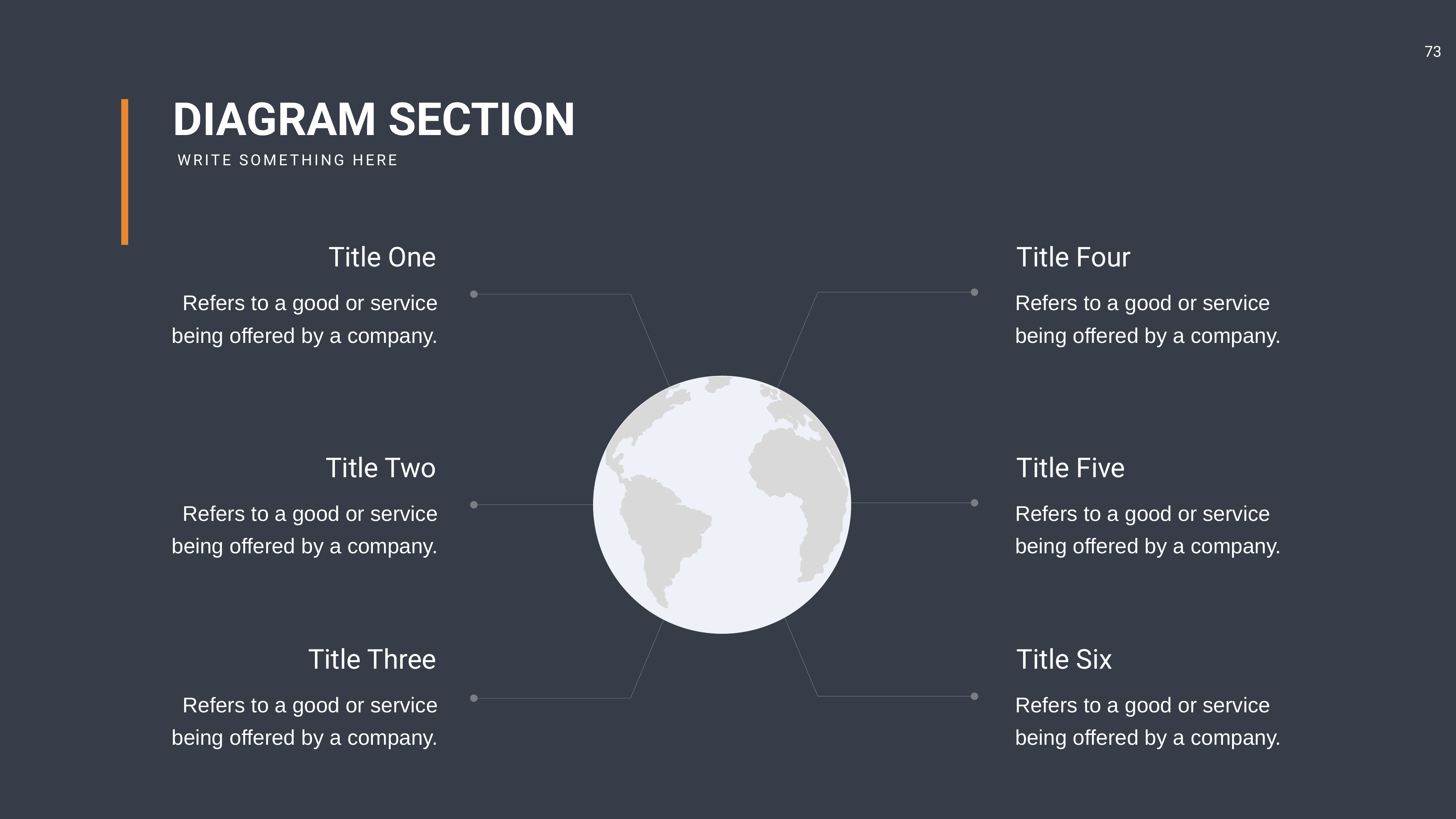

DIAGRAM SECTION
WRITE SOMETHING HERE

Title One
Refers to a good or service being offered by a company.
Title Four
Refers to a good or service being offered by a company.

Title Two
Refers to a good or service being offered by a company.
Title Five
Refers to a good or service being offered by a company.

Title Three
Refers to a good or service being offered by a company.
Title Six
Refers to a good or service being offered by a company.